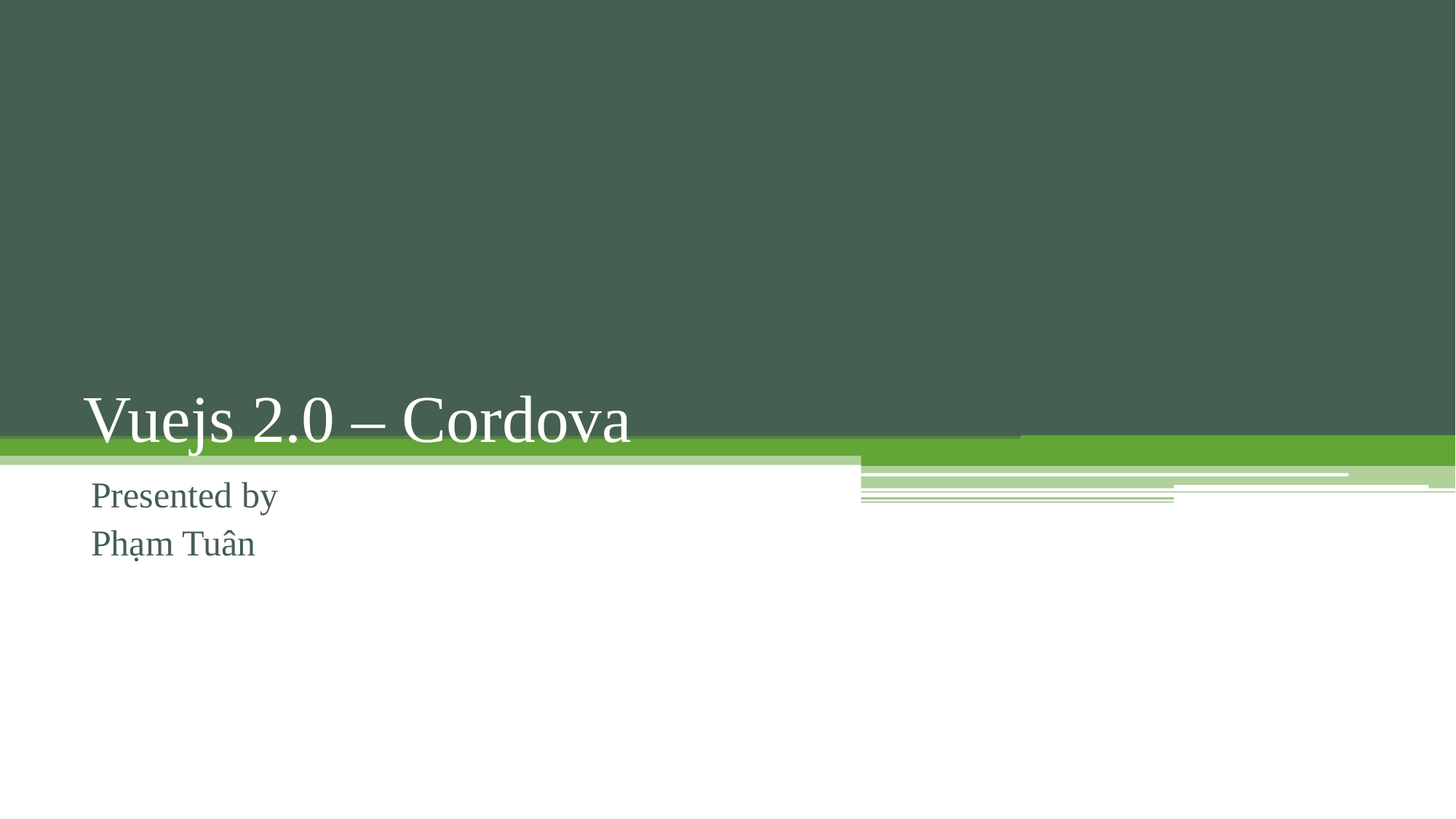

# Vuejs 2.0 – Cordova
Presented by
Phạm Tuân